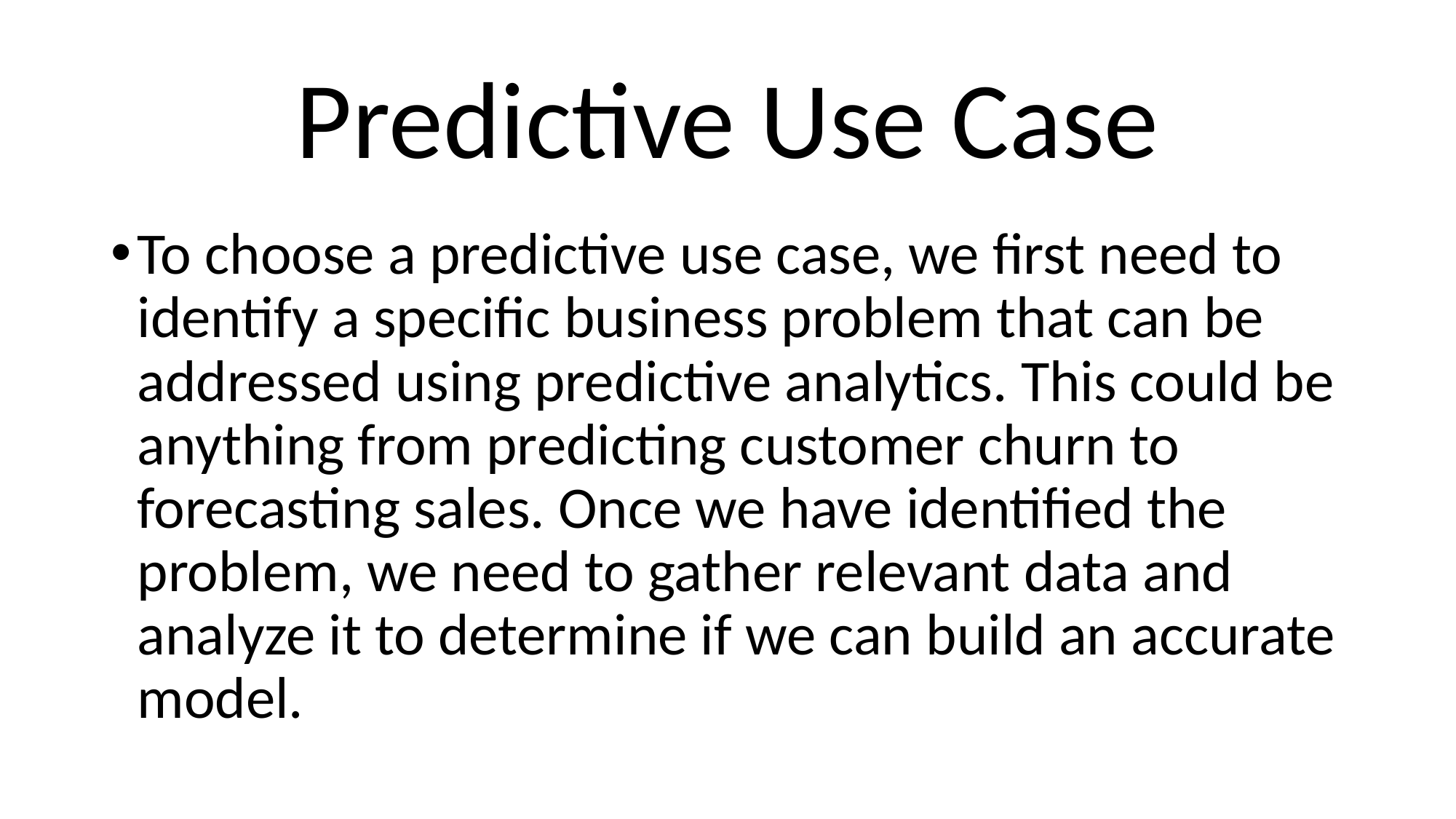

# Predictive Use Case
To choose a predictive use case, we first need to identify a specific business problem that can be addressed using predictive analytics. This could be anything from predicting customer churn to forecasting sales. Once we have identified the problem, we need to gather relevant data and analyze it to determine if we can build an accurate model.